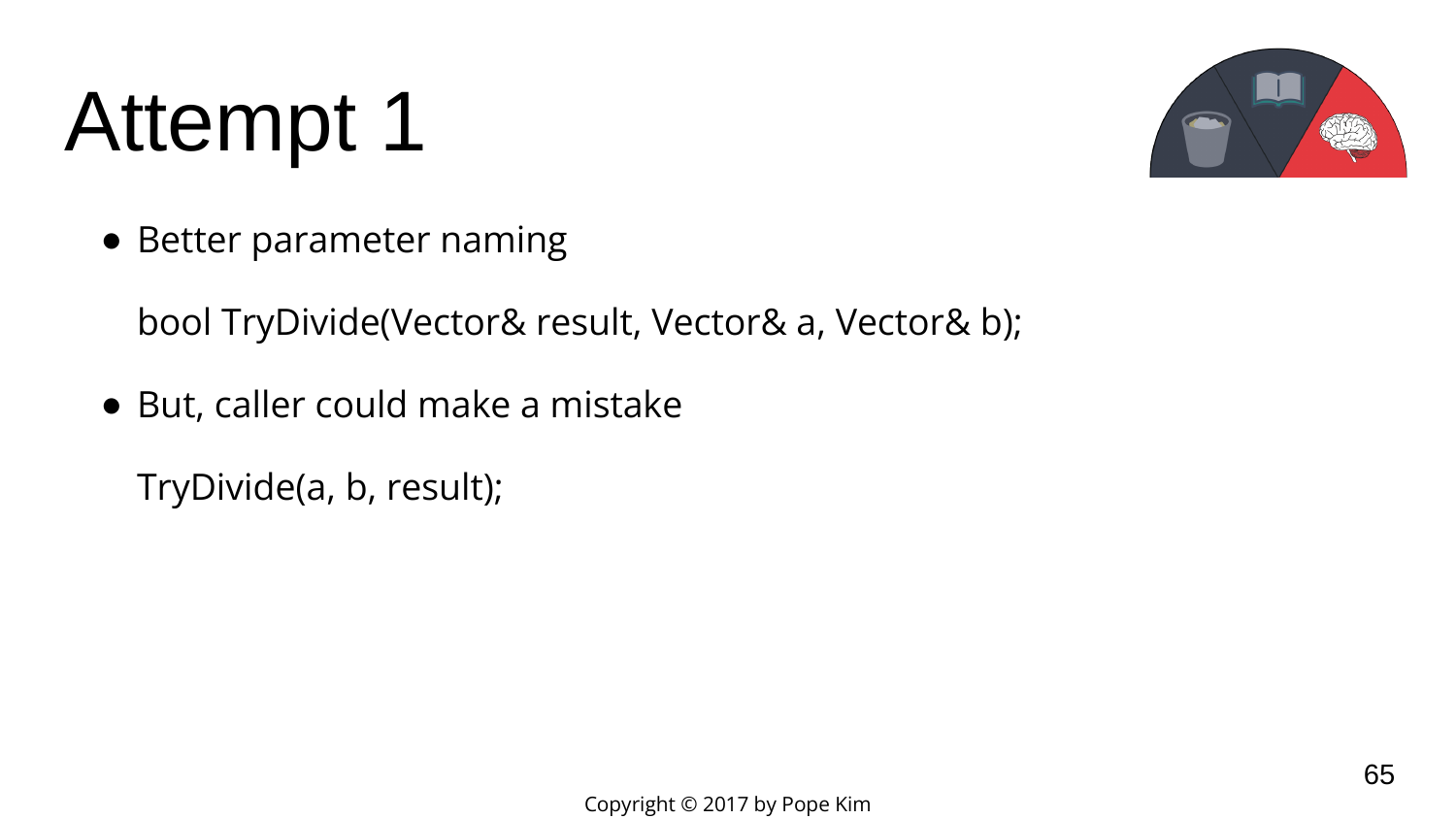

# Attempt 1
Better parameter naming
bool TryDivide(Vector& result, Vector& a, Vector& b);
But, caller could make a mistake
TryDivide(a, b, result);
65